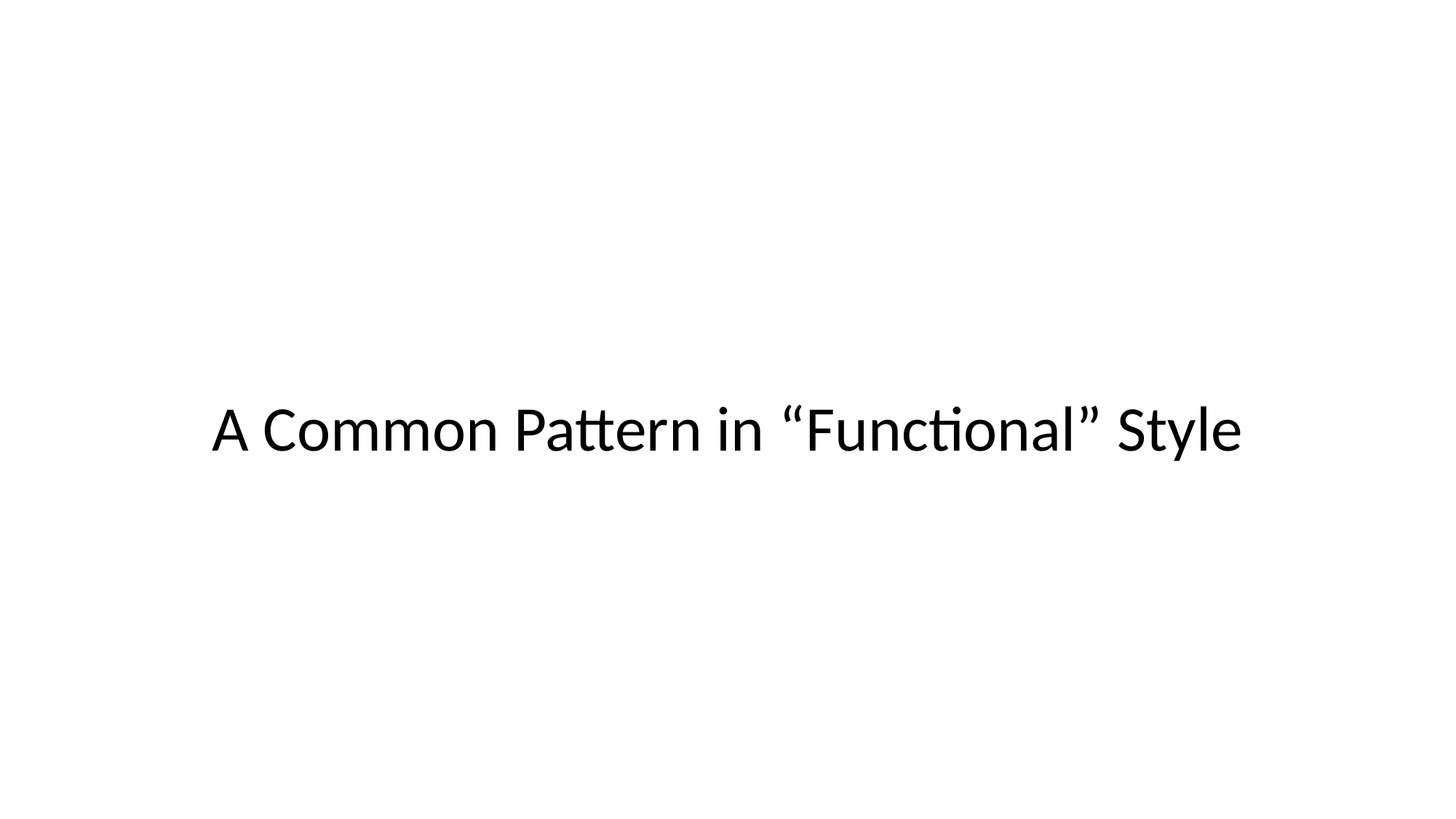

# A Common Pattern in “Functional” Style